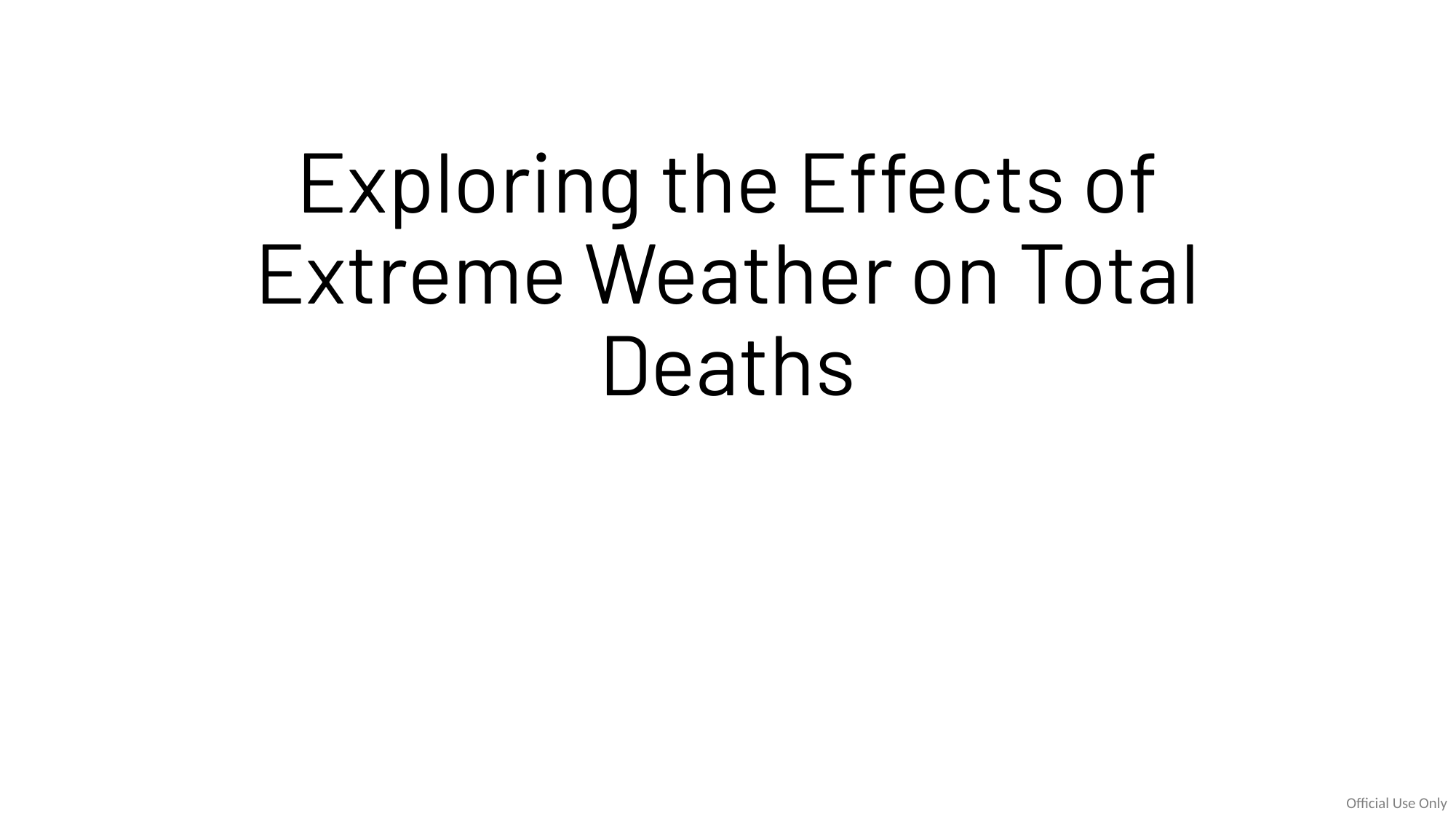

# Exploring the Effects of Extreme Weather on Total Deaths